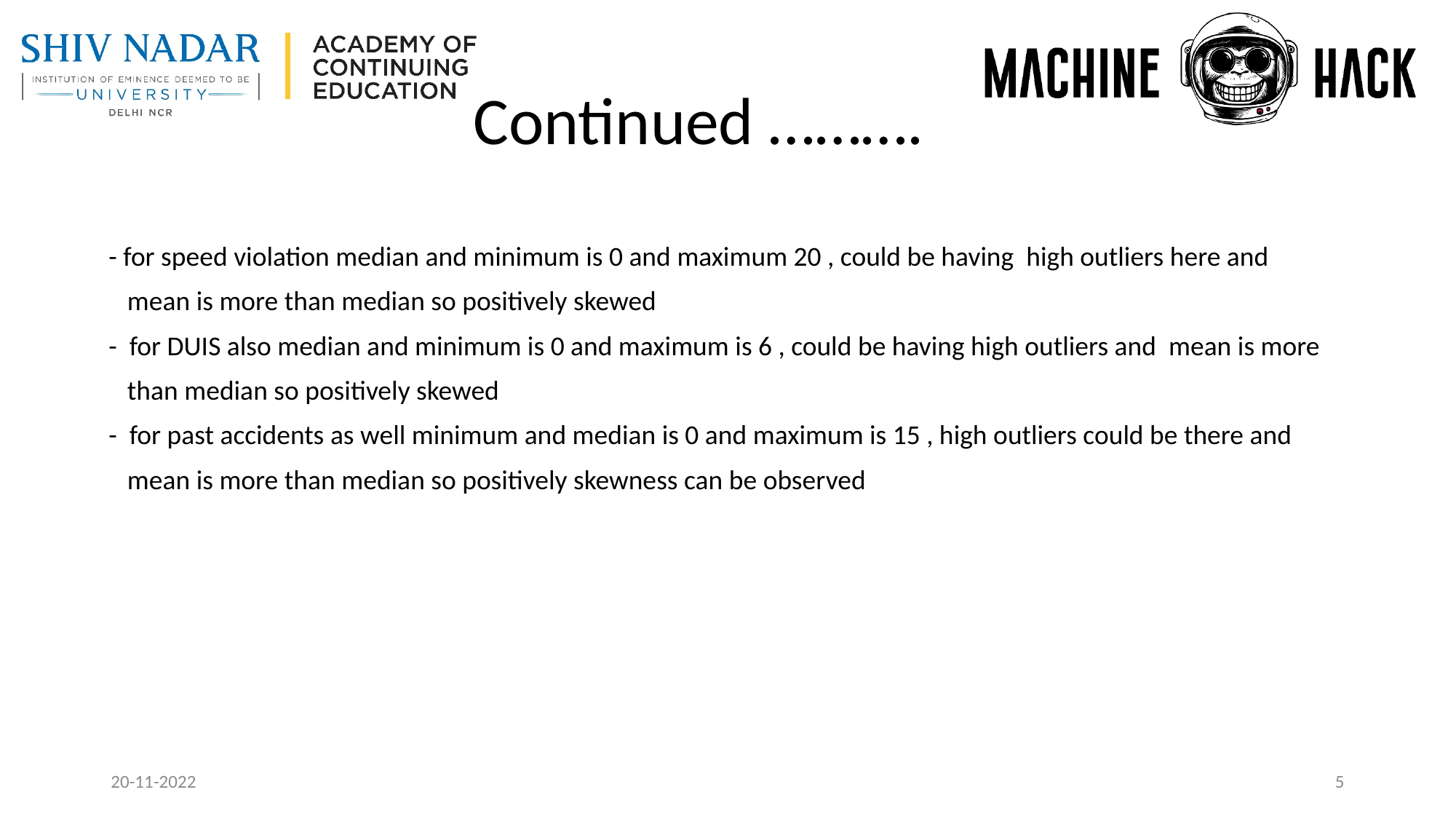

# Continued ……….
  - for speed violation median and minimum is 0 and maximum 20 , could be having  high outliers here and
     mean is more than median so positively skewed
  -  for DUIS also median and minimum is 0 and maximum is 6 , could be having high outliers and  mean is more
     than median so positively skewed
  -  for past accidents as well minimum and median is 0 and maximum is 15 , high outliers could be there and
     mean is more than median so positively skewness can be observed

20-11-2022
5